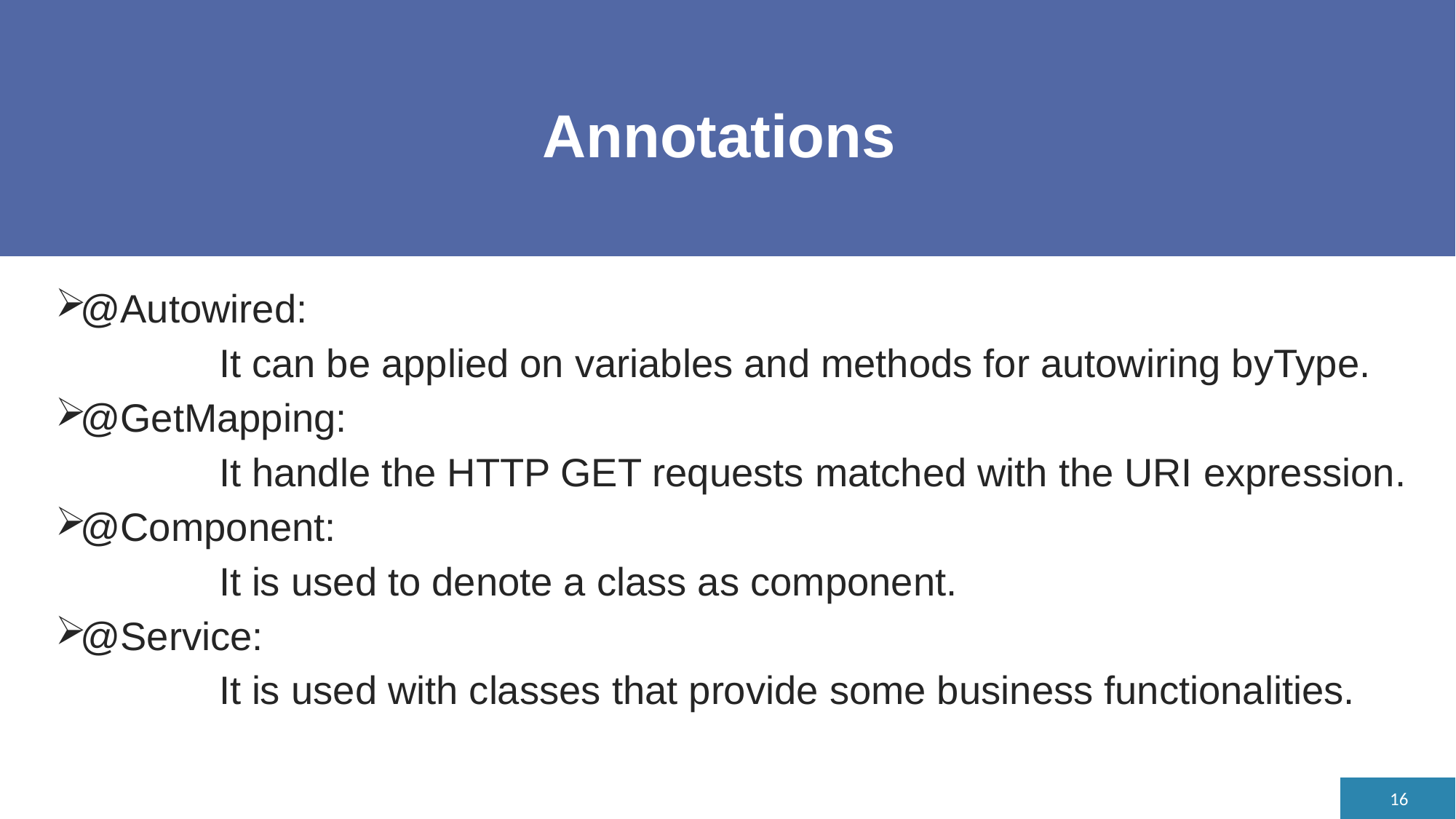

# Annotations
@Autowired:
               It can be applied on variables and methods for autowiring byType.
@GetMapping:
               It handle the HTTP GET requests matched with the URI expression.
@Component:
               It is used to denote a class as component.
@Service:
               It is used with classes that provide some business functionalities.

16